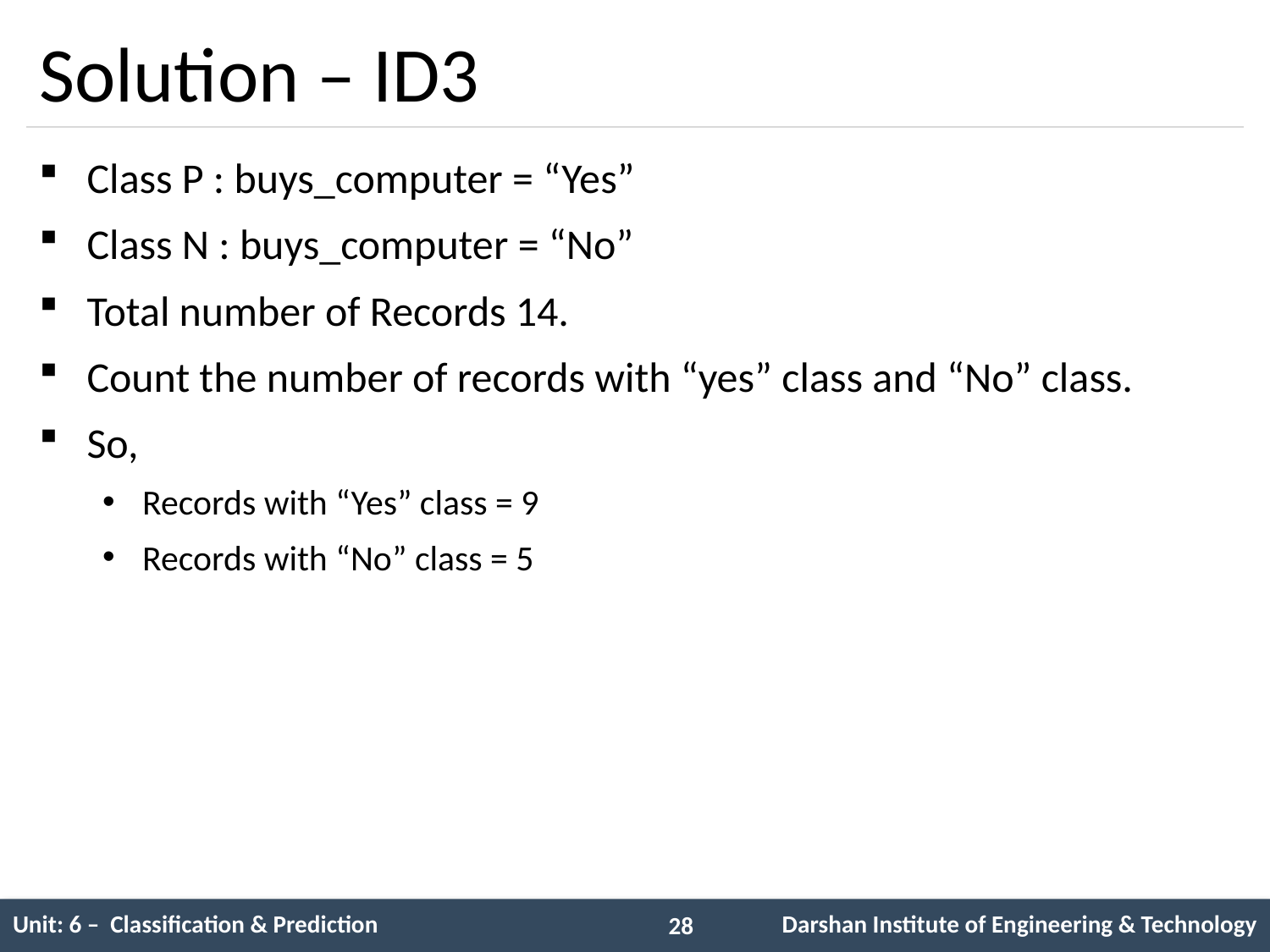

# Solution – ID3
Class P : buys_computer = “Yes”
Class N : buys_computer = “No”
Total number of Records 14.
Count the number of records with “yes” class and “No” class.
So,
Records with “Yes” class = 9
Records with “No” class = 5